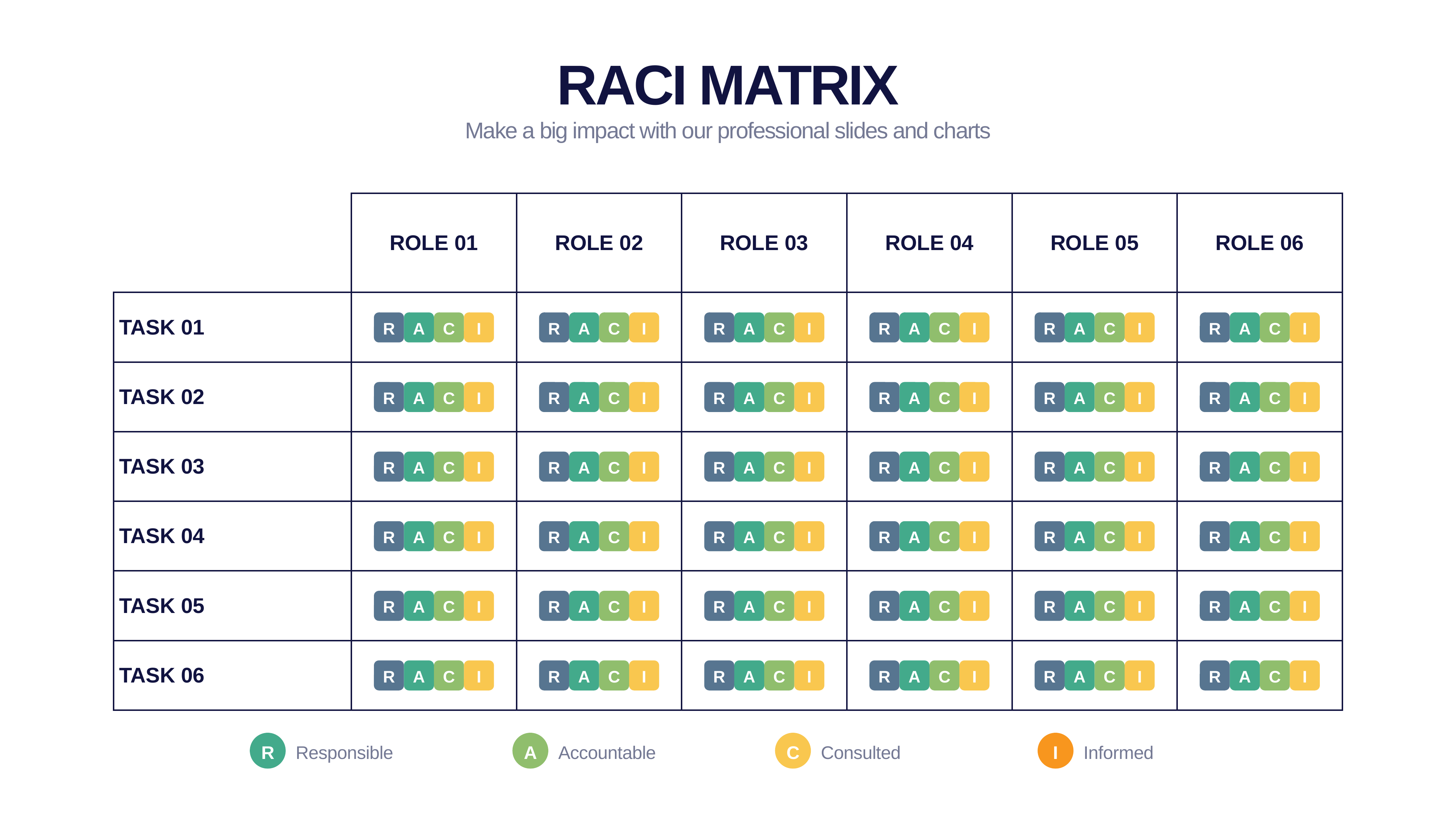

RACI MATRIX
Make a big impact with our professional slides and charts
|  | ROLE 01 | ROLE 02 | ROLE 03 | ROLE 04 | ROLE 05 | ROLE 06 |
| --- | --- | --- | --- | --- | --- | --- |
| TASK 01 |  |  |  |  |  |  |
| TASK 02 |  |  |  |  |  |  |
| TASK 03 |  |  |  |  |  |  |
| TASK 04 |  |  |  |  |  |  |
| TASK 05 |  |  |  |  |  |  |
| TASK 06 |  |  |  |  |  |  |

R
A
C
I
R
A
C
I
R
A
C
I
R
A
C
I
R
A
C
I
R
A
C
I

R
A
C
I
R
A
C
I
R
A
C
I
R
A
C
I
R
A
C
I
R
A
C
I

R
A
C
I
R
A
C
I
R
A
C
I
R
A
C
I
R
A
C
I
R
A
C
I

R
A
C
I
R
A
C
I
R
A
C
I
R
A
C
I
R
A
C
I
R
A
C
I

R
A
C
I
R
A
C
I
R
A
C
I
R
A
C
I
R
A
C
I
R
A
C
I

R
A
C
I
R
A
C
I
R
A
C
I
R
A
C
I
R
A
C
I
R
A
C
I

R
Responsible
A
Accountable
C
Consulted
I
Informed